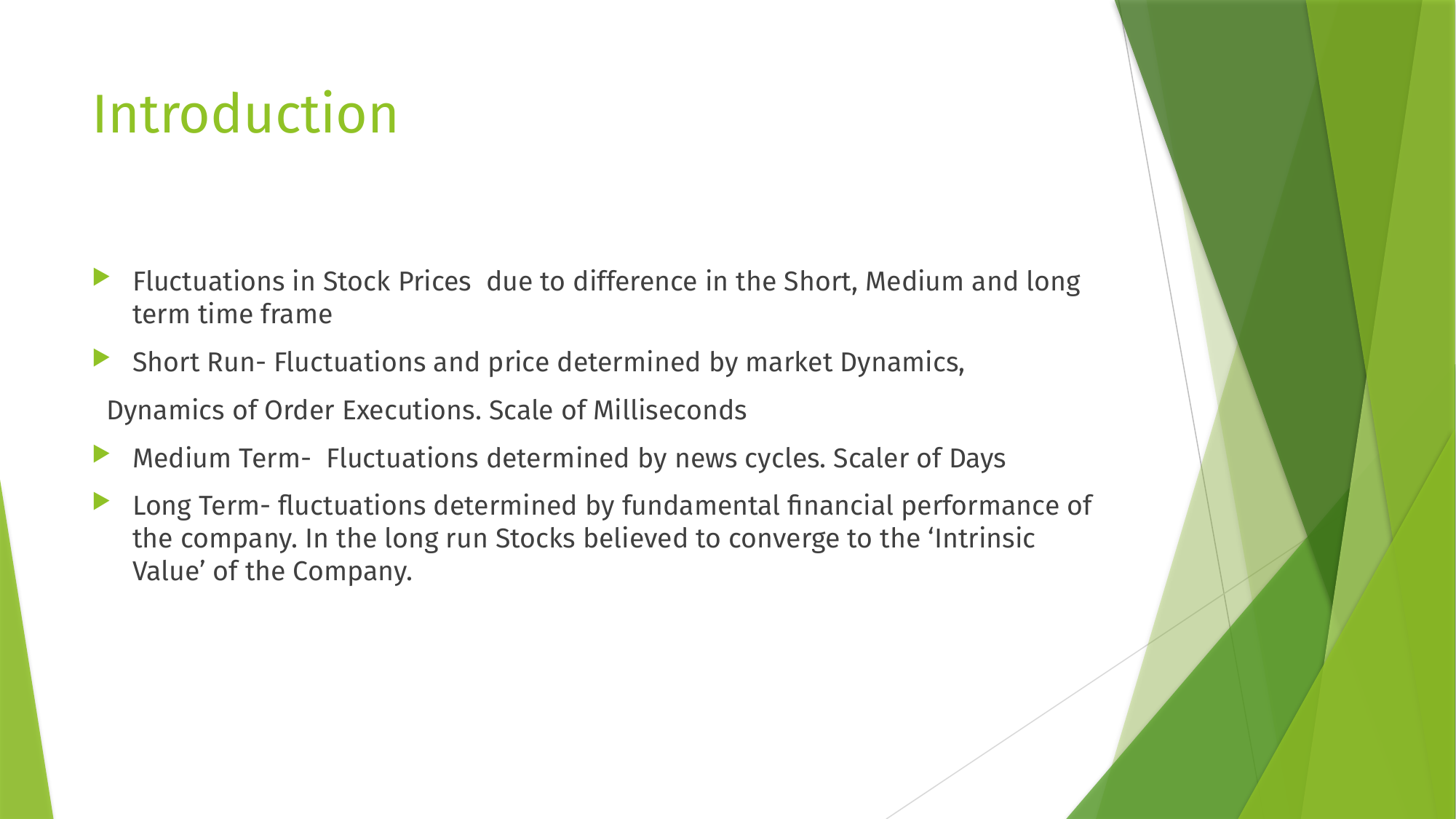

# Introduction
Fluctuations in Stock Prices  due to difference in the Short, Medium and long term time frame
Short Run- Fluctuations and price determined by market Dynamics,
  Dynamics of Order Executions. Scale of Milliseconds
Medium Term-  Fluctuations determined by news cycles. Scaler of Days
Long Term- fluctuations determined by fundamental financial performance of the company. In the long run Stocks believed to converge to the ‘Intrinsic Value’ of the Company.